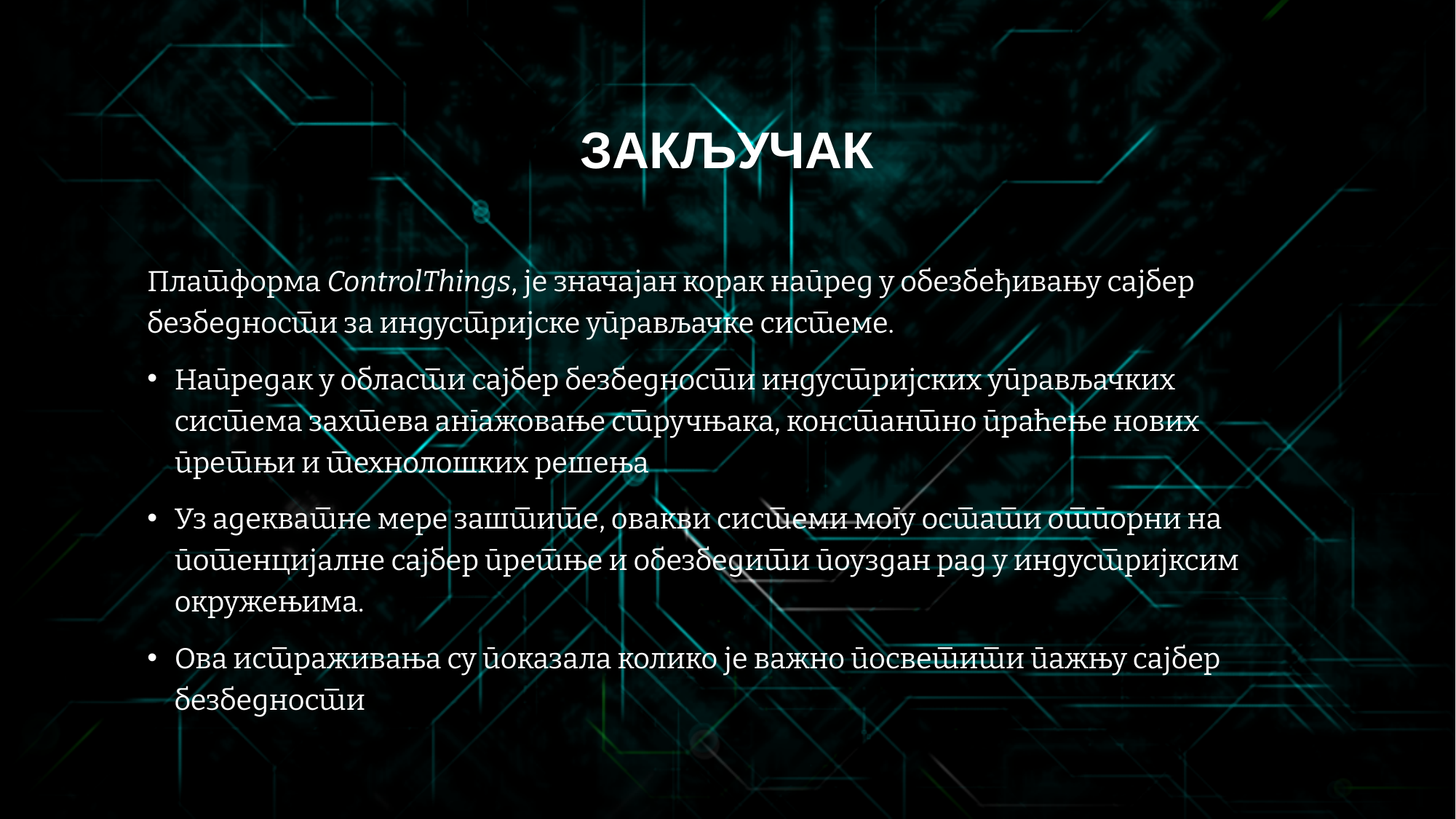

# закључак
Платформа ControlThings, је значајан корак напред у обезбеђивању сајбер безбедности за индустријске управљачке системе.
Напредак у области сајбер безбедности индустријских управљачких система захтева ангажовање стручњака, константно праћење нових претњи и технолошких решења
Уз адекватне мере заштите, овакви системи могу остати отпорни на потенцијалне сајбер претње и обезбедити поуздан рад у индустријксим окружењима.
Ова истраживања су показала колико је важно посветити пажњу сајбер безбедности